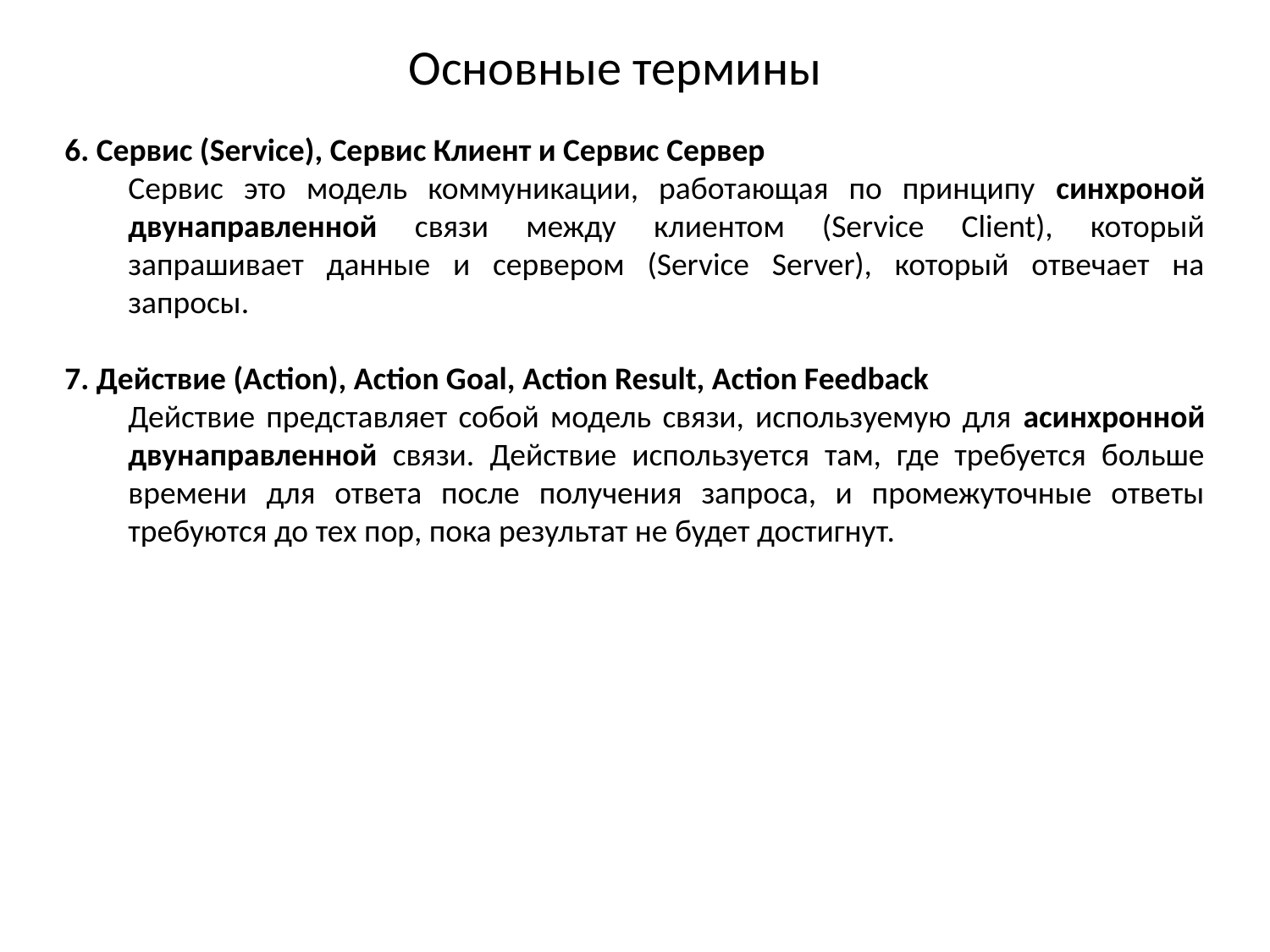

# Основные термины
6. Сервис (Service), Сервис Клиент и Сервис Сервер
Сервис это модель коммуникации, работающая по принципу синхроной двунаправленной связи между клиентом (Service Client), который запрашивает данные и сервером (Service Server), который отвечает на запросы.

7. Действие (Action), Action Goal, Action Result, Action Feedback
Действие представляет собой модель связи, используемую для асинхронной двунаправленной связи. Действие используется там, где требуется больше времени для ответа после получения запроса, и промежуточные ответы требуются до тех пор, пока результат не будет достигнут.